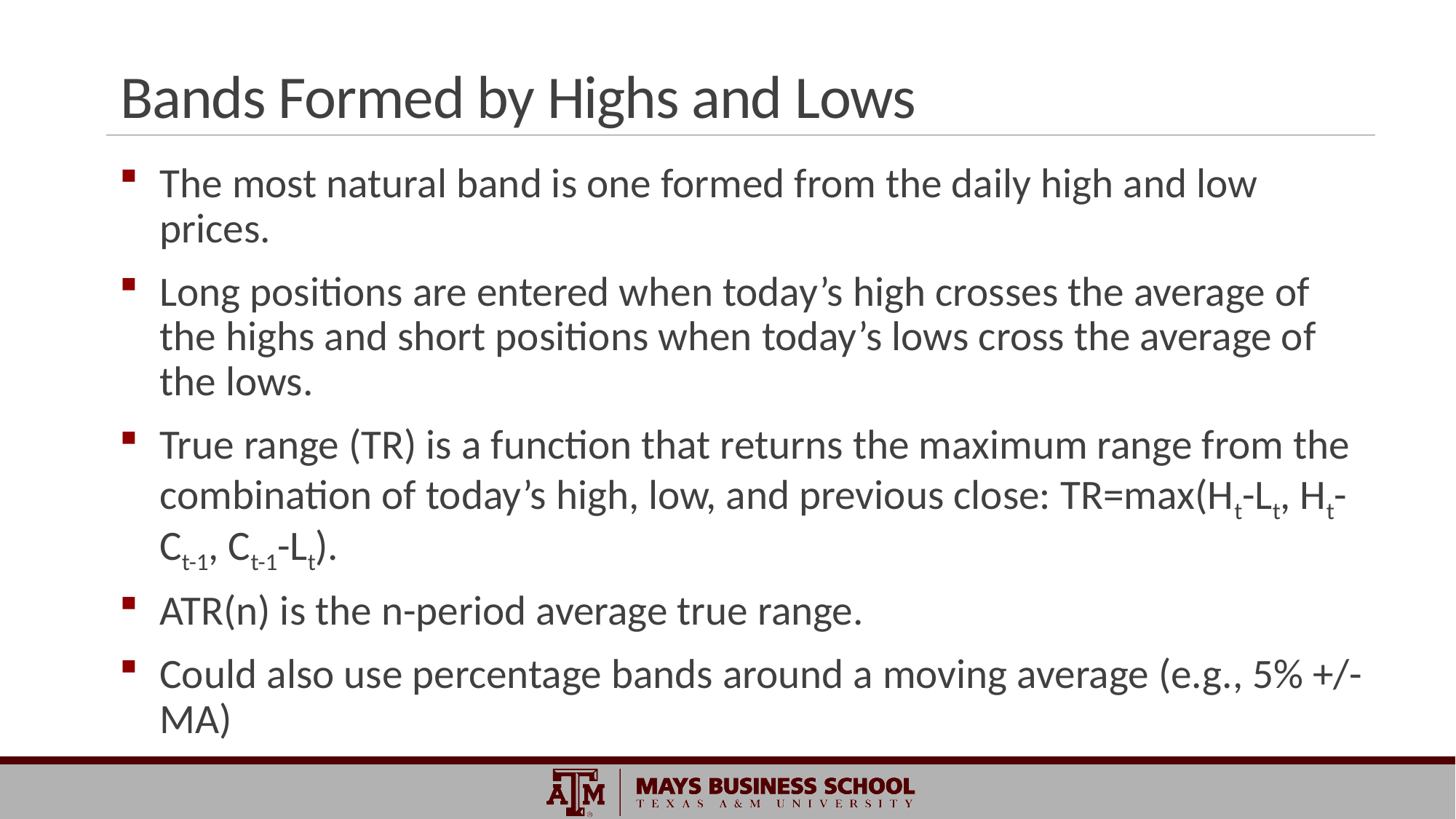

# Bands Formed by Highs and Lows
The most natural band is one formed from the daily high and low prices.
Long positions are entered when today’s high crosses the average of the highs and short positions when today’s lows cross the average of the lows.
True range (TR) is a function that returns the maximum range from the combination of today’s high, low, and previous close: TR=max(Ht-Lt, Ht-Ct-1, Ct-1-Lt).
ATR(n) is the n-period average true range.
Could also use percentage bands around a moving average (e.g., 5% +/- MA)